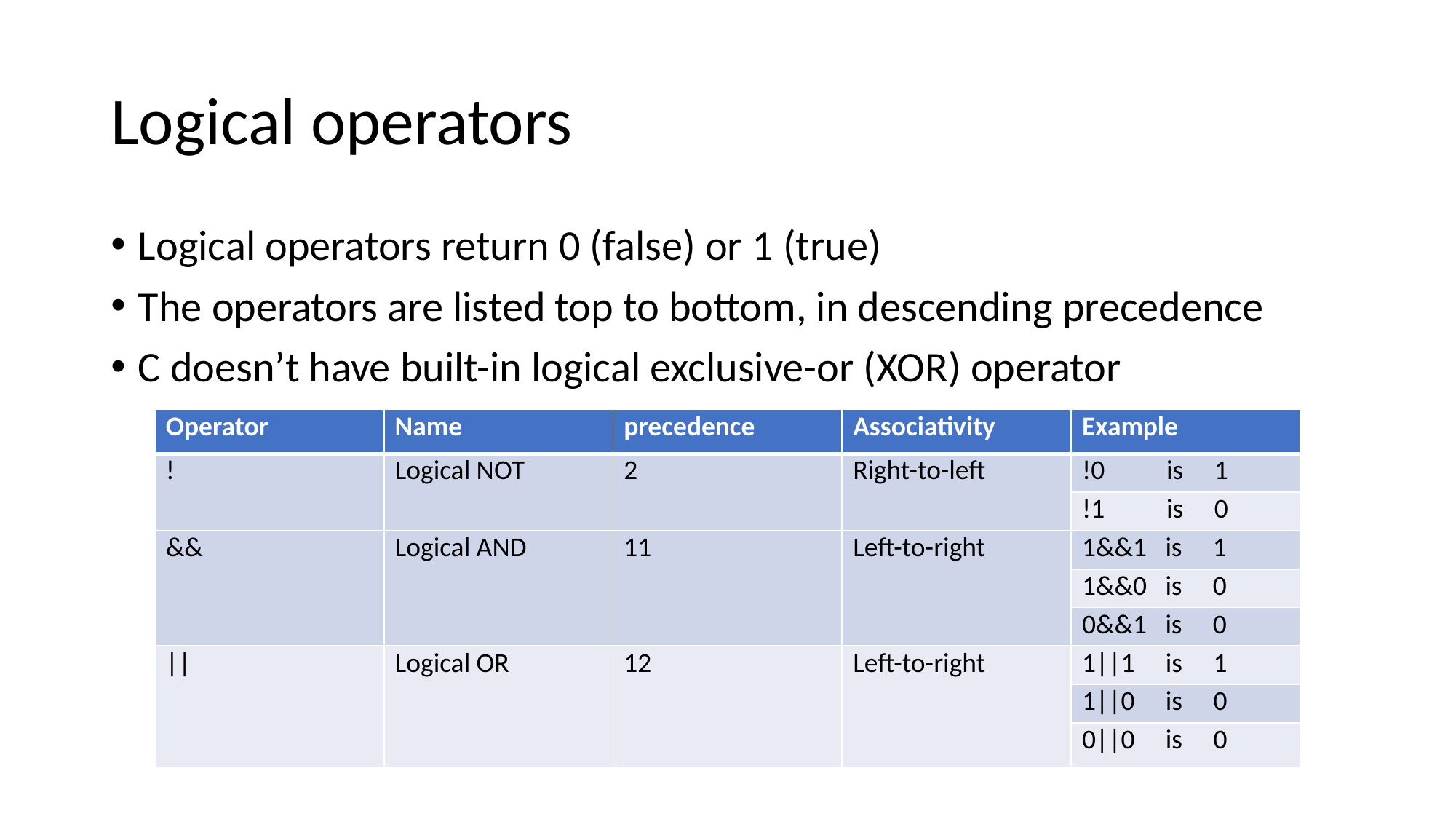

# Logical operators
Logical operators return 0 (false) or 1 (true)
The operators are listed top to bottom, in descending precedence
C doesn’t have built-in logical exclusive-or (XOR) operator
| Operator | Name | precedence | Associativity | Example |
| --- | --- | --- | --- | --- |
| ! | Logical NOT | 2 | Right-to-left | !0 is 1 |
|  |  |  |  | !1 is 0 |
| && | Logical AND | 11 | Left-to-right | 1&&1 is 1 |
|  |  |  |  | 1&&0 is 0 |
|  |  |  |  | 0&&1 is 0 |
| || | Logical OR | 12 | Left-to-right | 1||1 is 1 |
|  |  |  |  | 1||0 is 0 |
|  |  |  |  | 0||0 is 0 |